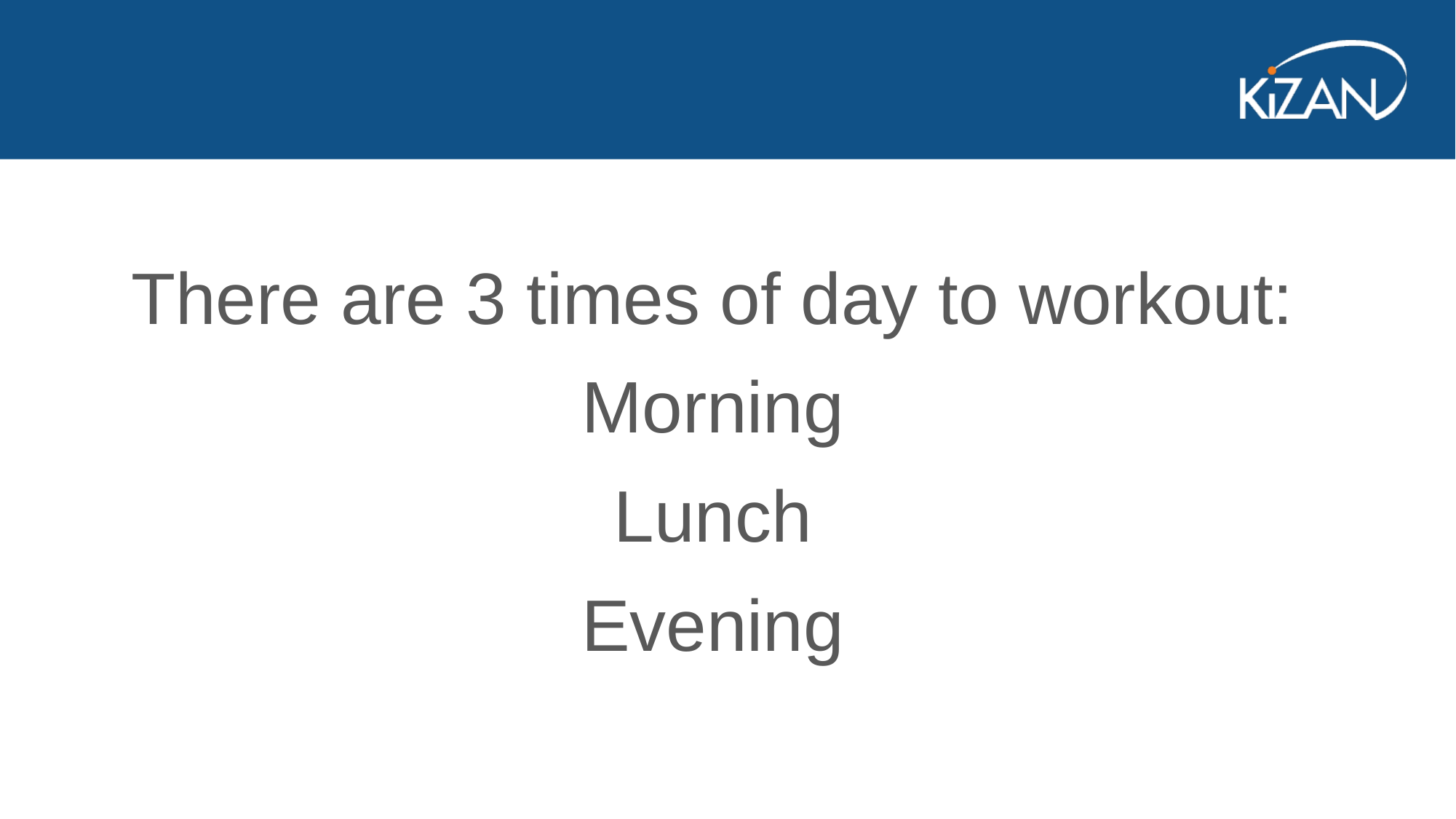

There are 3 times of day to workout:
Morning
Lunch
Evening